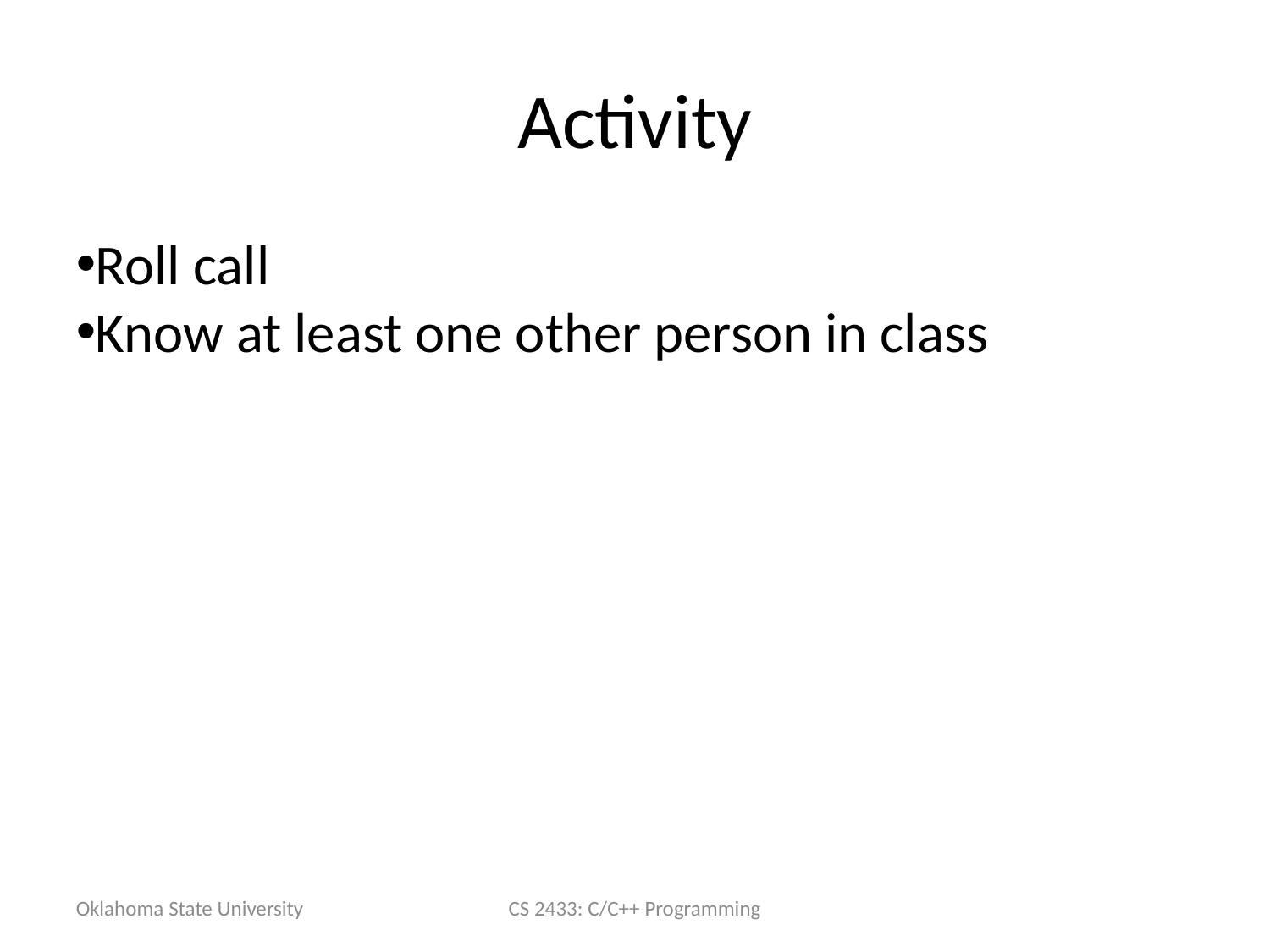

Activity
Roll call
Know at least one other person in class
Oklahoma State University
CS 2433: C/C++ Programming